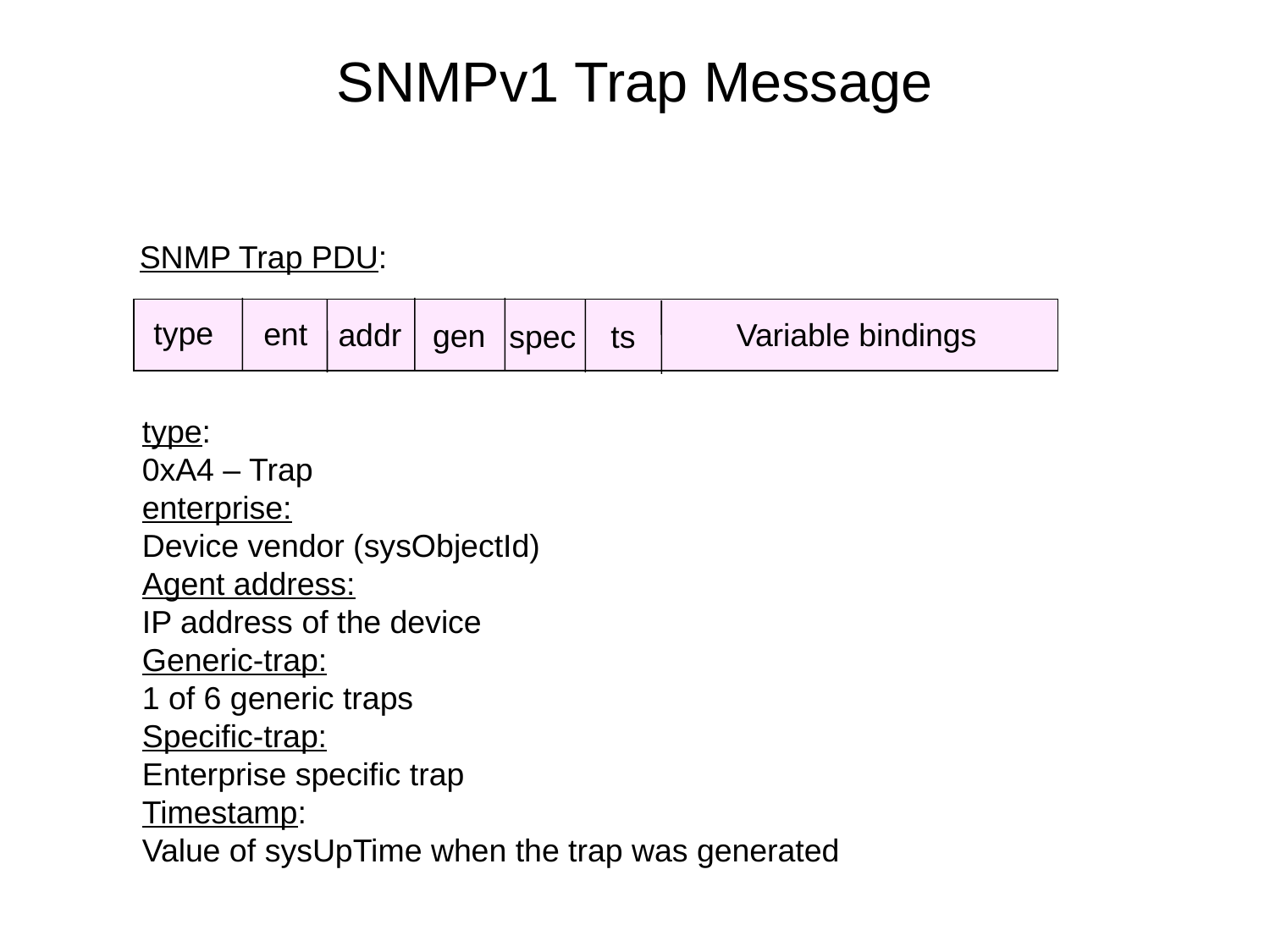

# SNMPv1 Trap Message
SNMP Trap PDU:

type
ent
Variable bindings
addr
gen
spec
ts
type:
0xA4 – Trap
enterprise:
Device vendor (sysObjectId)
Agent address:
IP address of the device
Generic-trap:
1 of 6 generic traps
Specific-trap:
Enterprise specific trap
Timestamp:
Value of sysUpTime when the trap was generated